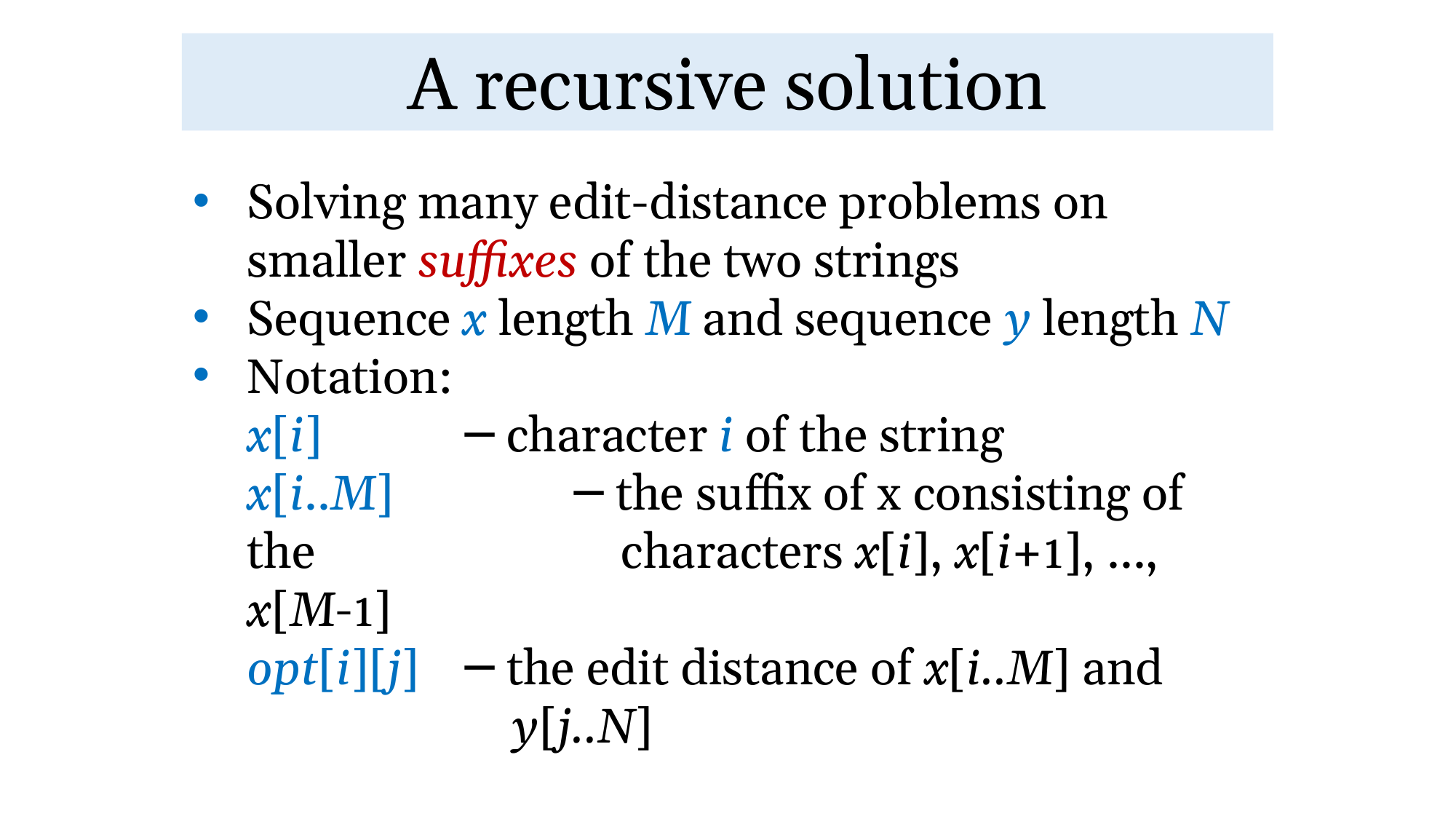

# A recursive solution
Solving many edit-distance problems on smaller suffixes of the two strings
Sequence x length M and sequence y length N
Notation:
x[i]	    	─ character i of the string
x[i..M] 		─ the suffix of x consisting of the 			    characters x[i], x[i+1], ..., x[M-1]
opt[i][j] 	─ the edit distance of x[i..M] and 			    y[j..N]